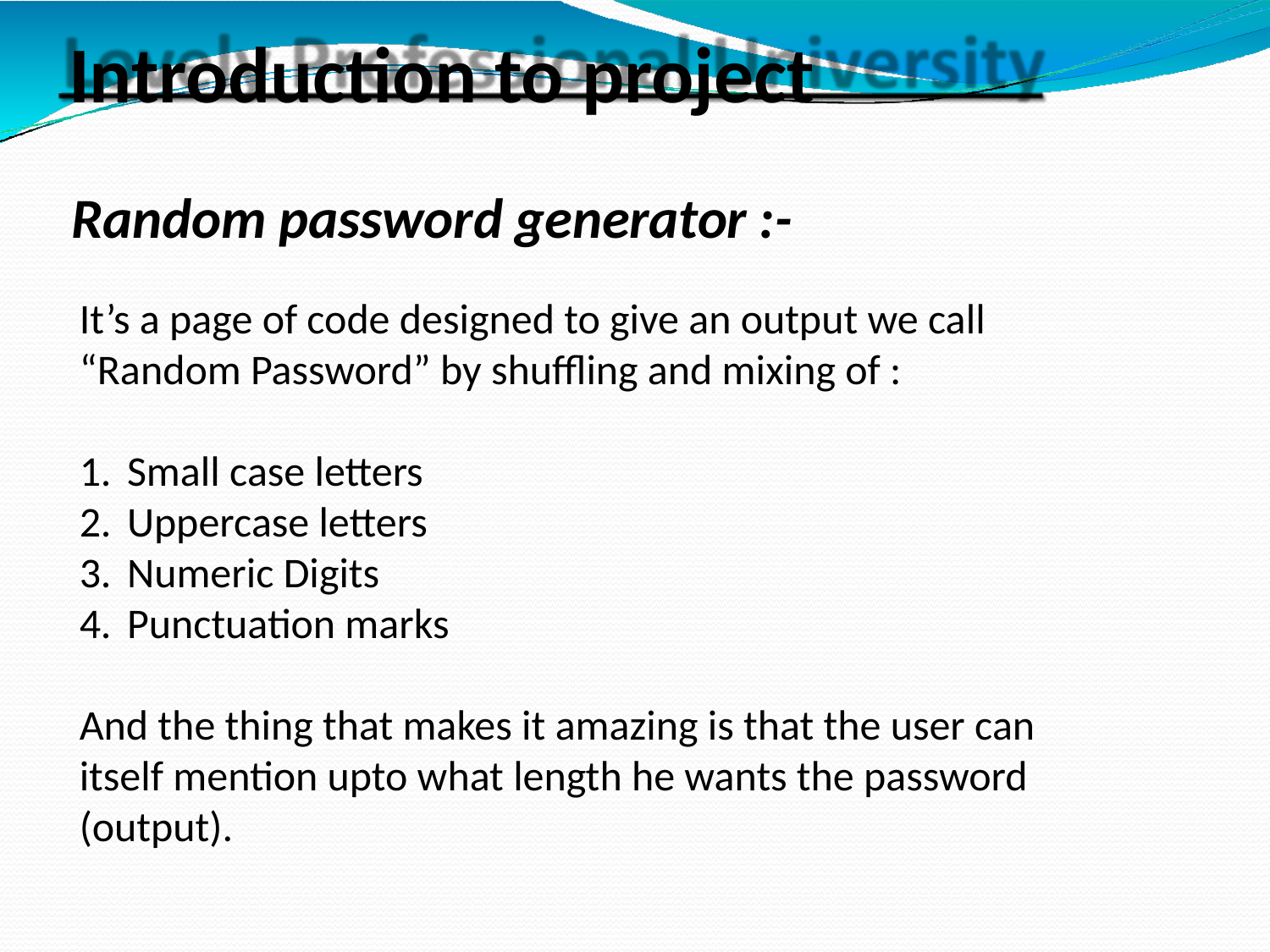

# Introduction to project
Random password generator :-
It’s a page of code designed to give an output we call “Random Password” by shuffling and mixing of :

Small case letters
Uppercase letters
Numeric Digits
Punctuation marks

And the thing that makes it amazing is that the user can itself mention upto what length he wants the password (output).